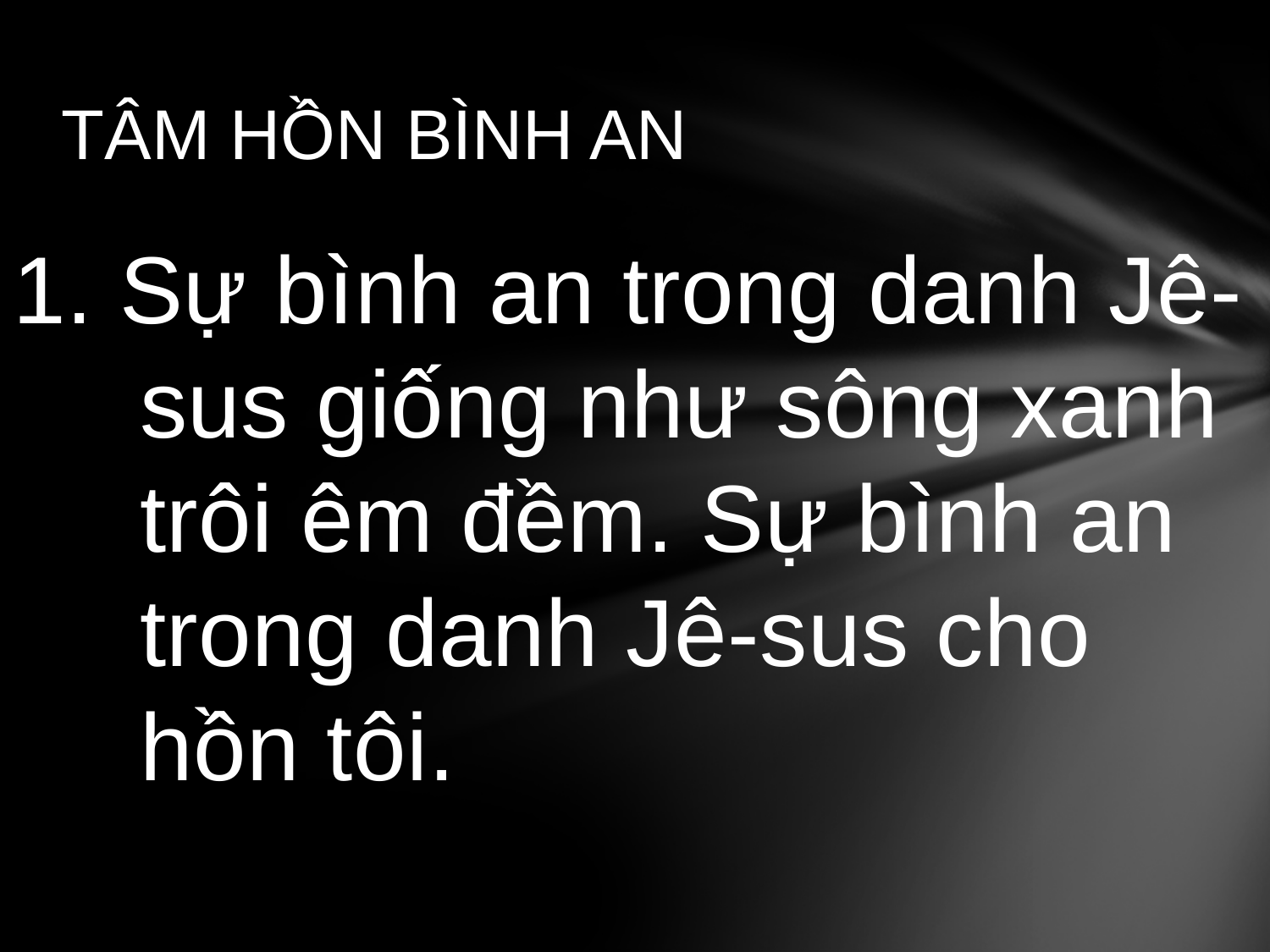

# TÂM HỒN BÌNH AN
1. Sự bình an trong danh Jê-sus giống như sông xanh trôi êm đềm. Sự bình an trong danh Jê-sus cho hồn tôi.